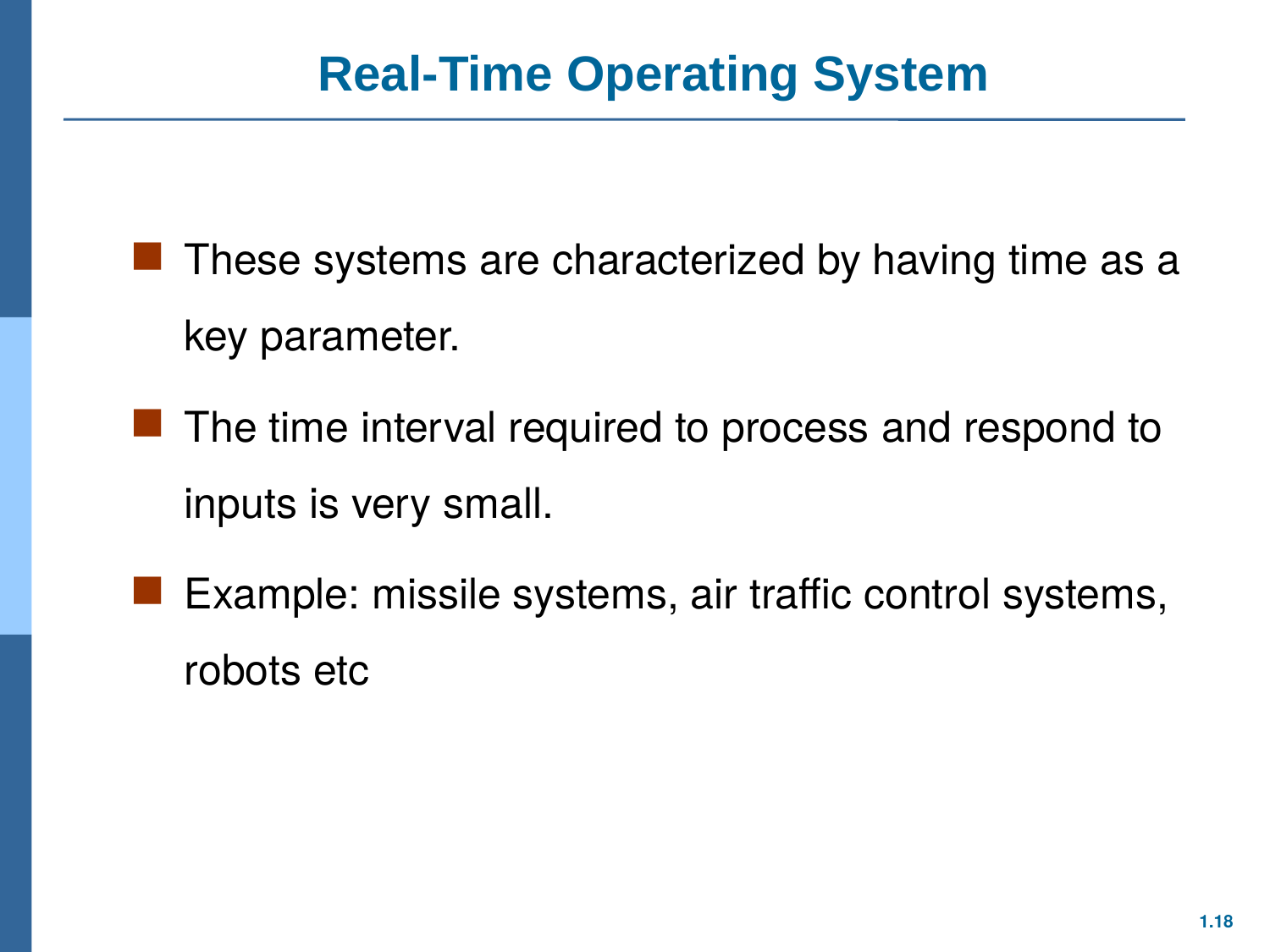

Real-Time Operating System
These systems are characterized by having time as a key parameter.
The time interval required to process and respond to inputs is very small.
Example: missile systems, air traffic control systems, robots etc